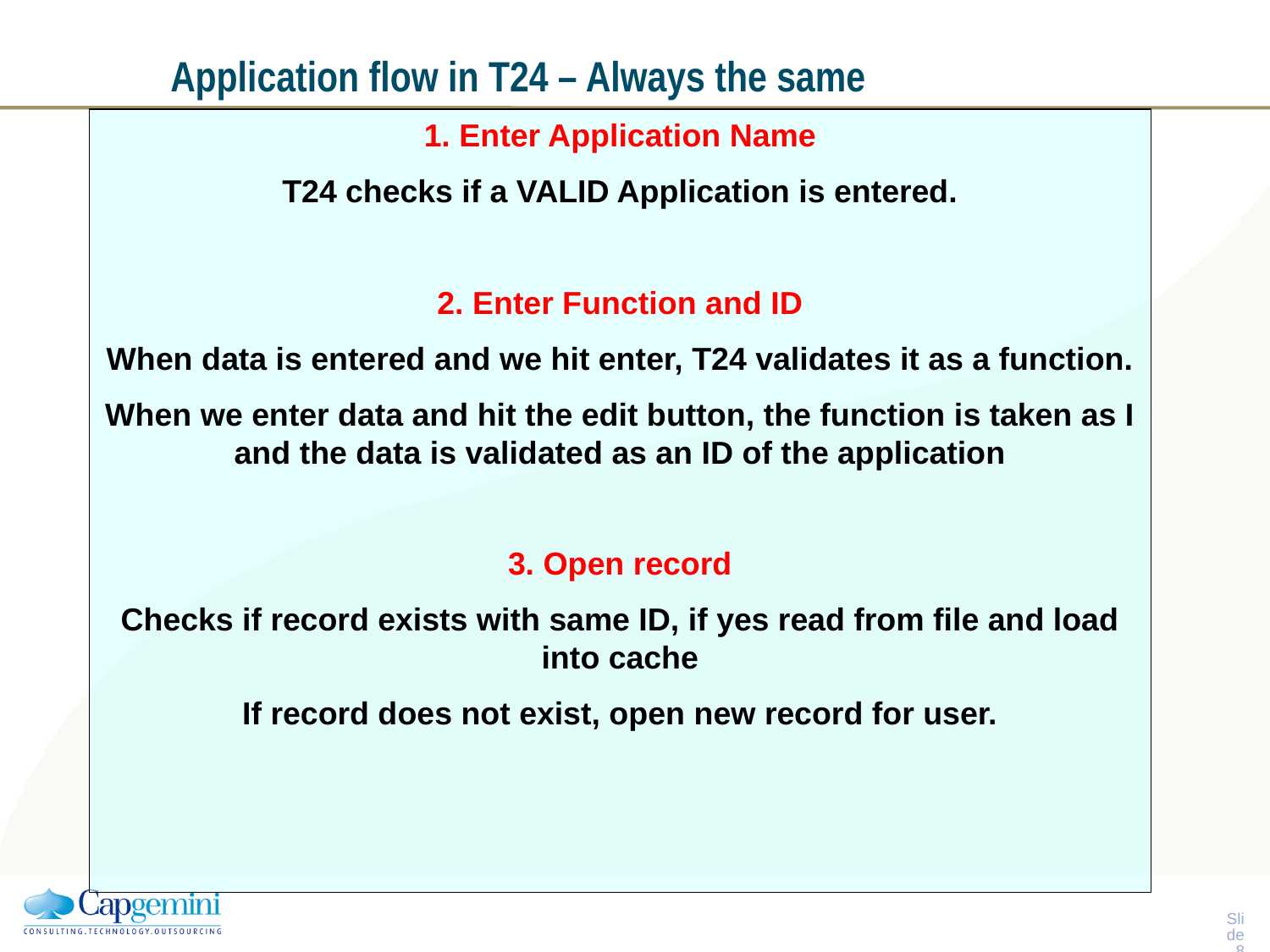

# Application flow in T24 – Always the same

1. Enter Application Name
T24 checks if a VALID Application is entered.

2. Enter Function and ID
When data is entered and we hit enter, T24 validates it as a function.
When we enter data and hit the edit button, the function is taken as I and the data is validated as an ID of the application

3. Open record
Checks if record exists with same ID, if yes read from file and load into cache
If record does not exist, open new record for user.

Slide 8